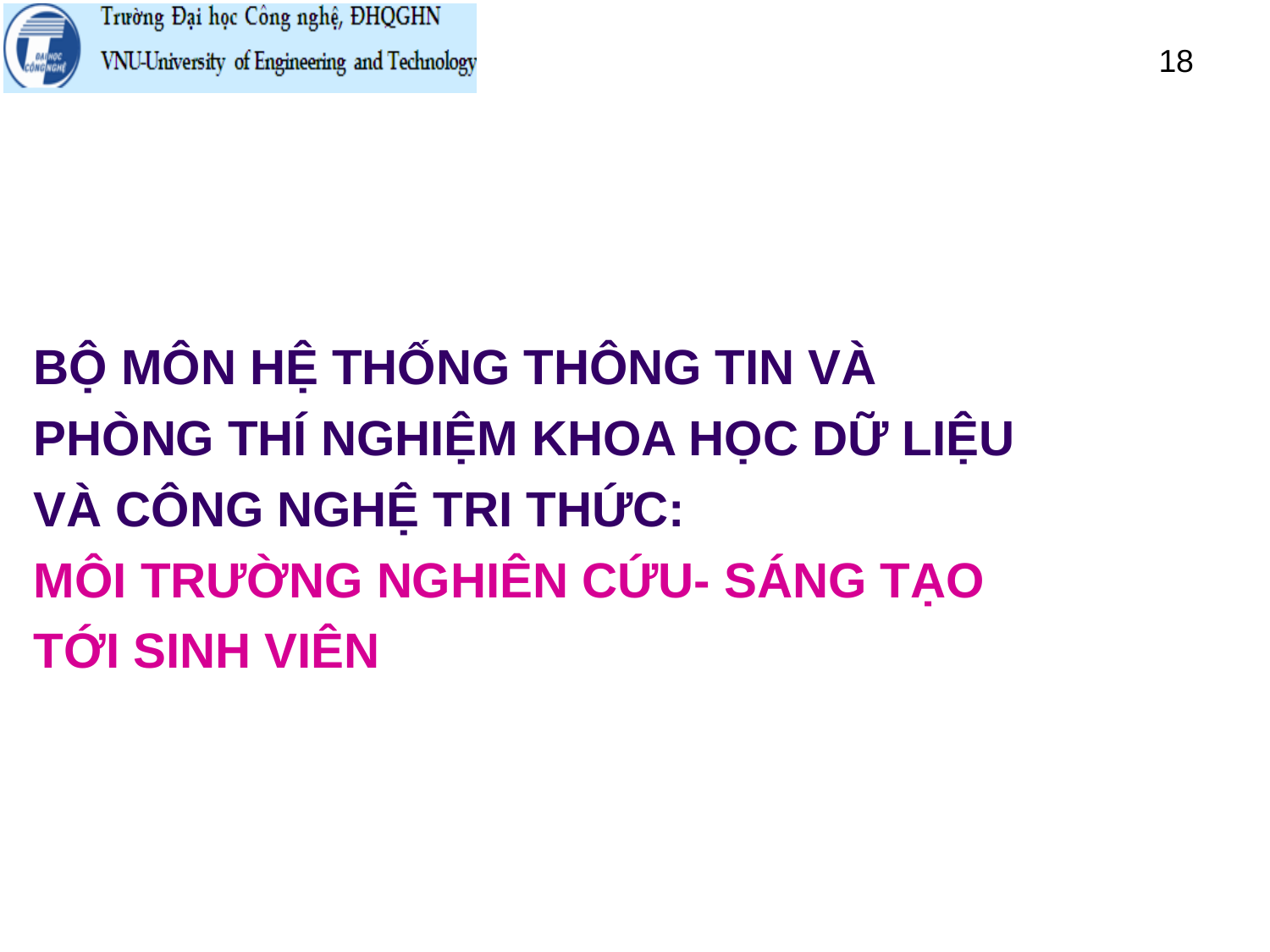

18
# BỘ MÔN hệ thống thông tin và PHÒNG THÍ NGHIỆM KHOA HỌC DỮ LIỆU VÀ CÔNG NGHỆ TRI THỨC: Môi trường nghiên cứu- sáng tạo tới sinh viên
March 23, 2021